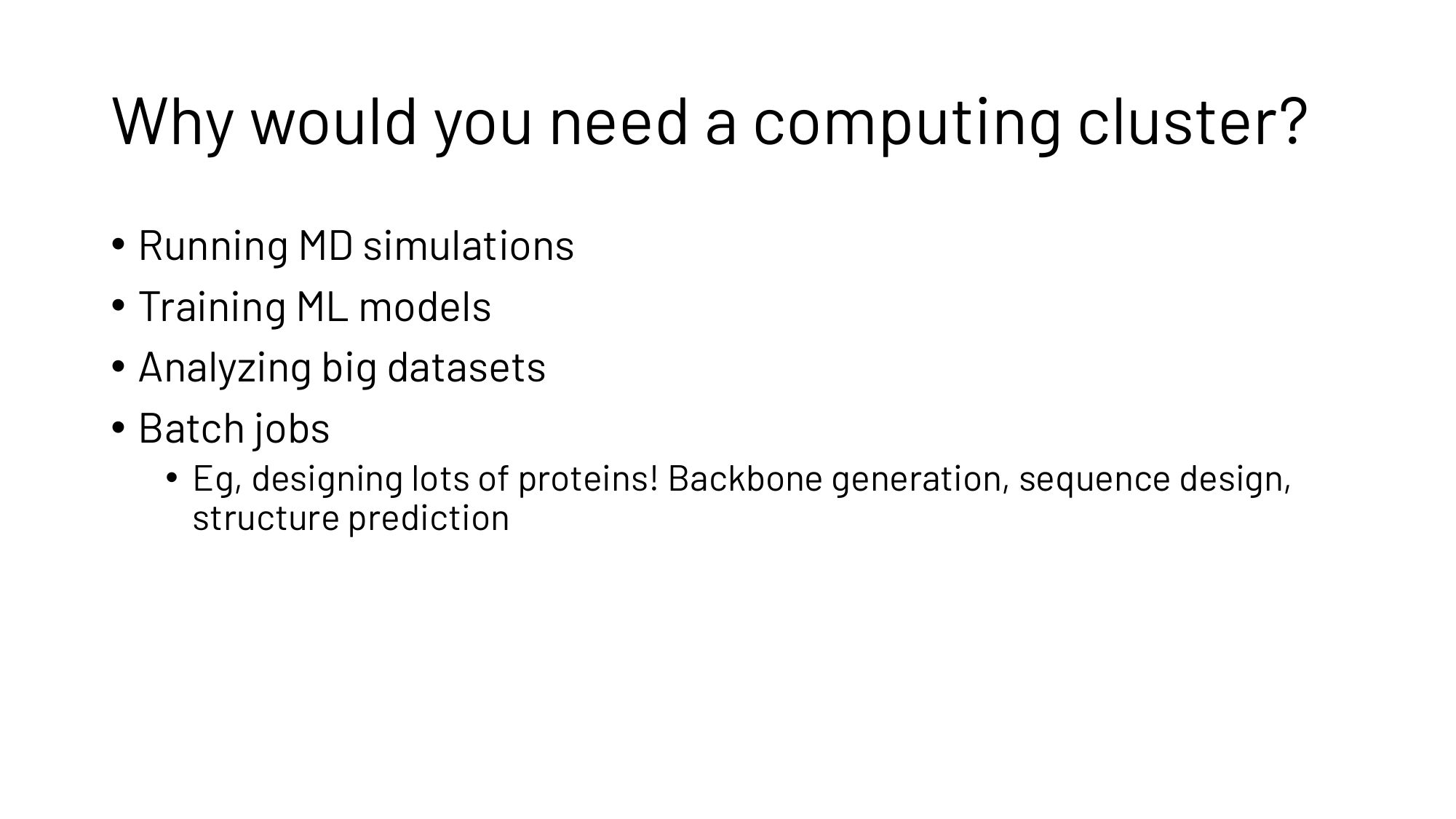

# Why would you need a computing cluster?
Running MD simulations
Training ML models
Analyzing big datasets
Batch jobs
Eg, designing lots of proteins! Backbone generation, sequence design, structure prediction